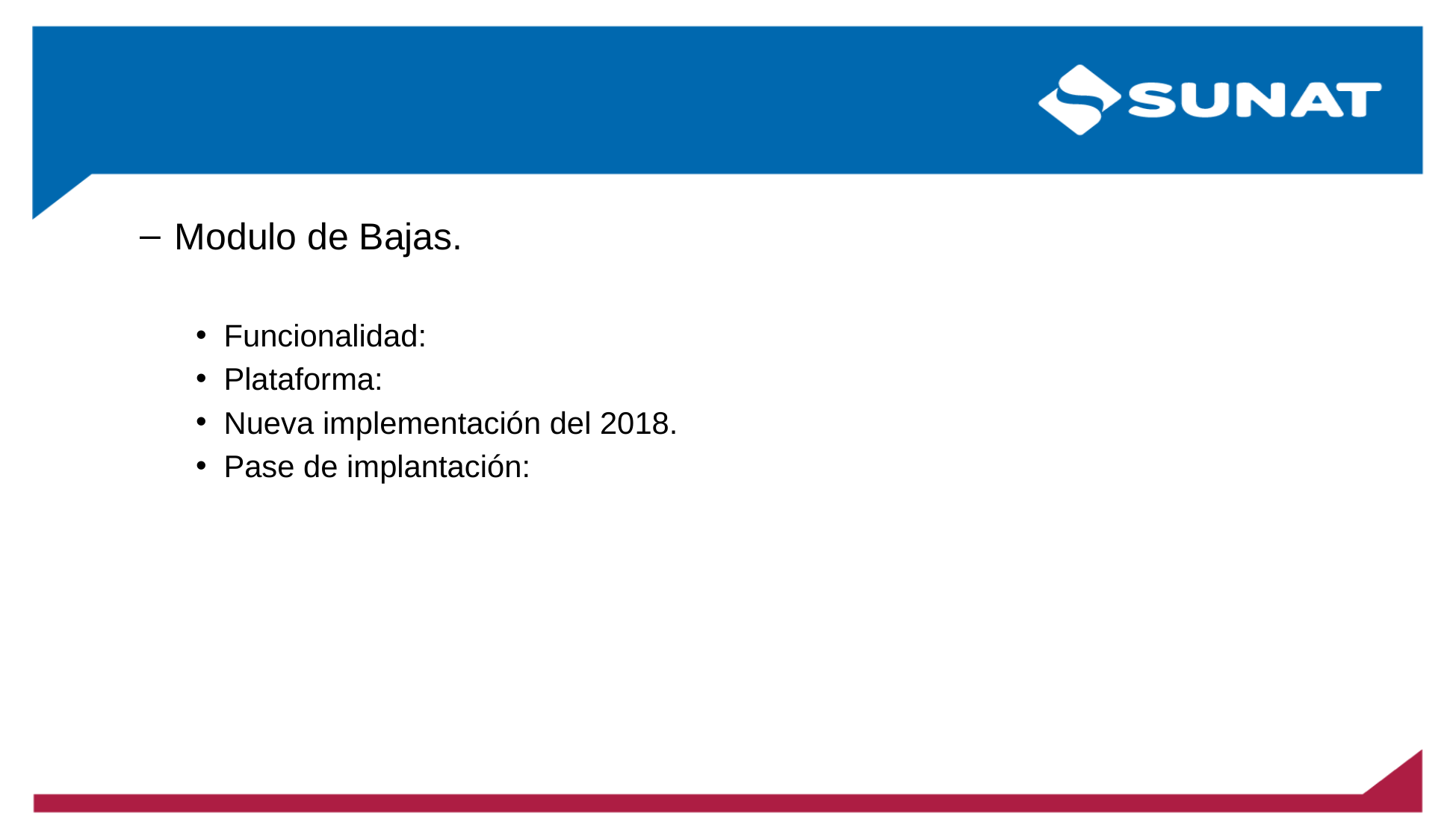

#
Modulo de Bajas.

Funcionalidad:
Plataforma:
Nueva implementación del 2018.
Pase de implantación: